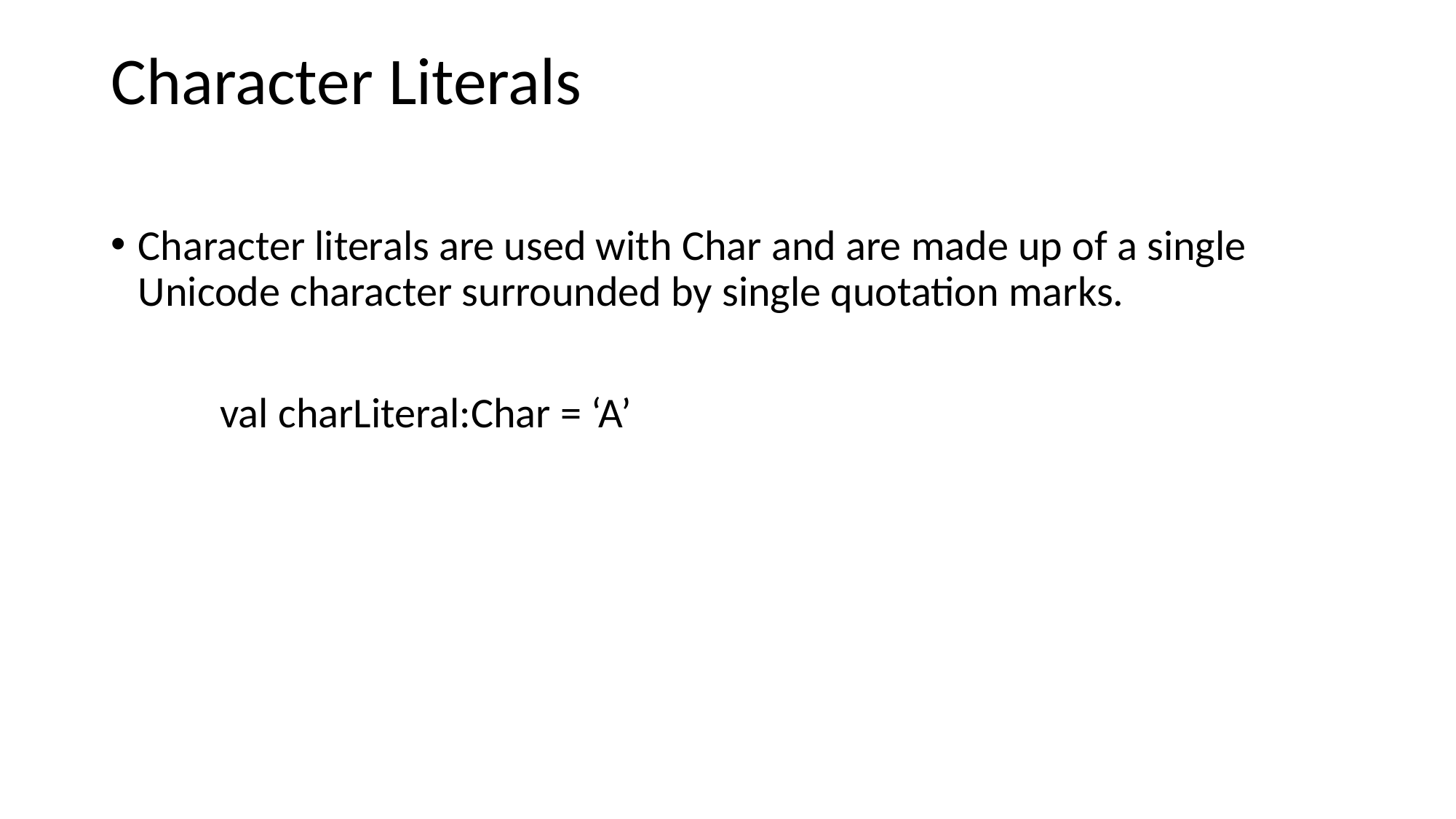

# Character Literals
Character literals are used with Char and are made up of a single Unicode character surrounded by single quotation marks.

	val charLiteral:Char = ‘A’